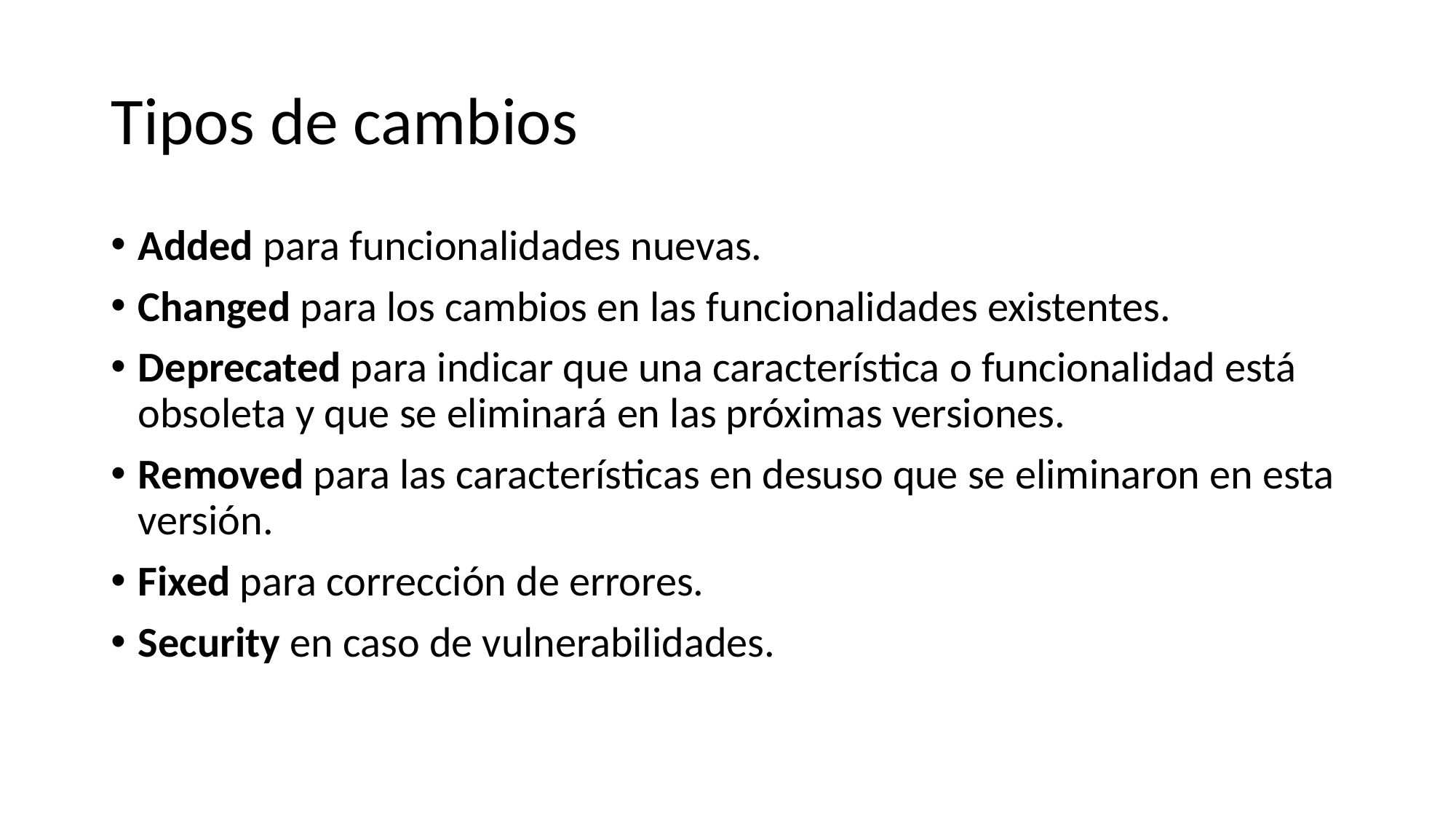

# Tipos de cambios
Added para funcionalidades nuevas.
Changed para los cambios en las funcionalidades existentes.
Deprecated para indicar que una característica o funcionalidad está obsoleta y que se eliminará en las próximas versiones.
Removed para las características en desuso que se eliminaron en esta versión.
Fixed para corrección de errores.
Security en caso de vulnerabilidades.